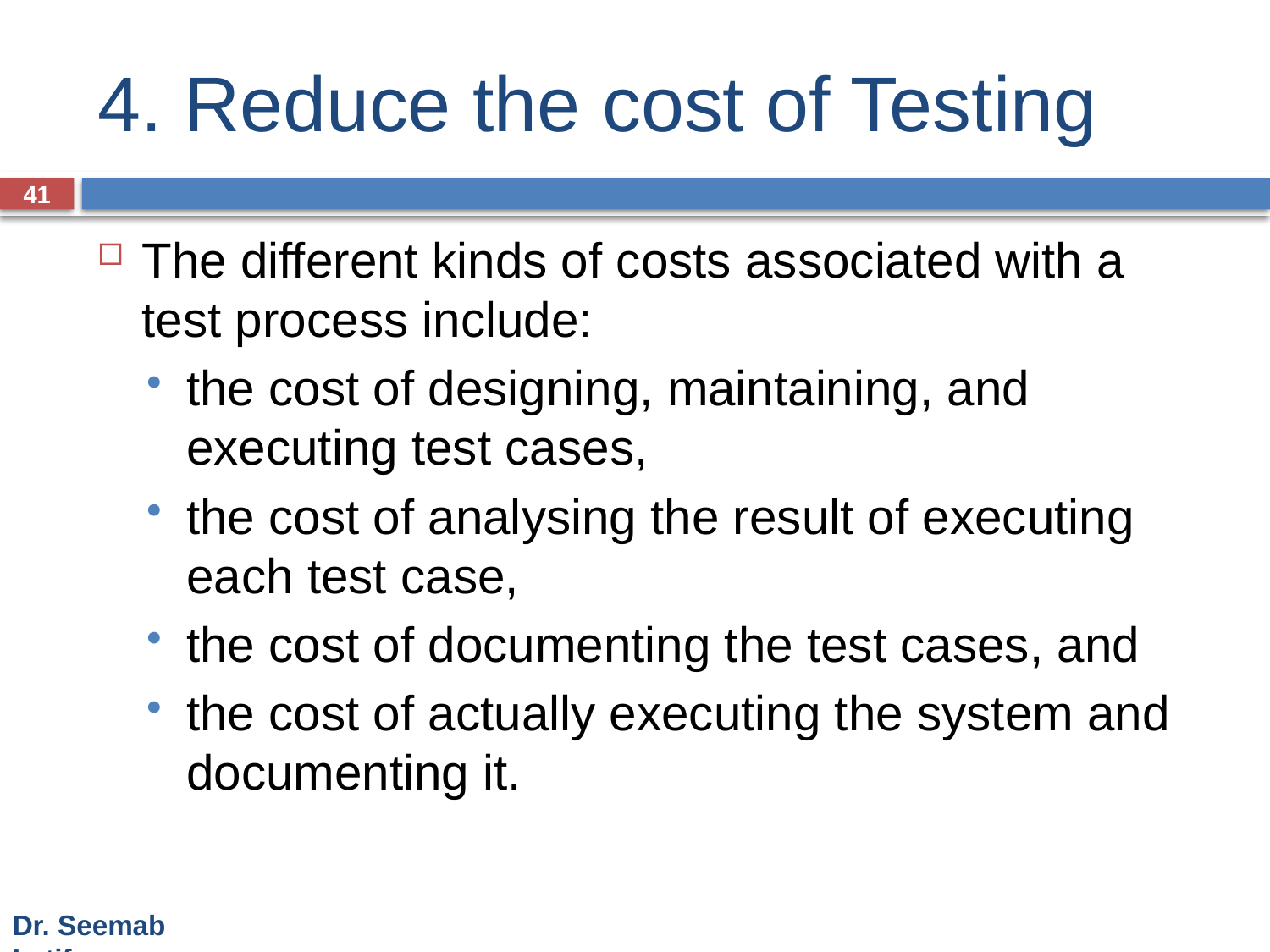

# 4. Reduce the cost of Testing
41
The different kinds of costs associated with a test process include:
the cost of designing, maintaining, and executing test cases,
the cost of analysing the result of executing each test case,
the cost of documenting the test cases, and
the cost of actually executing the system and documenting it.